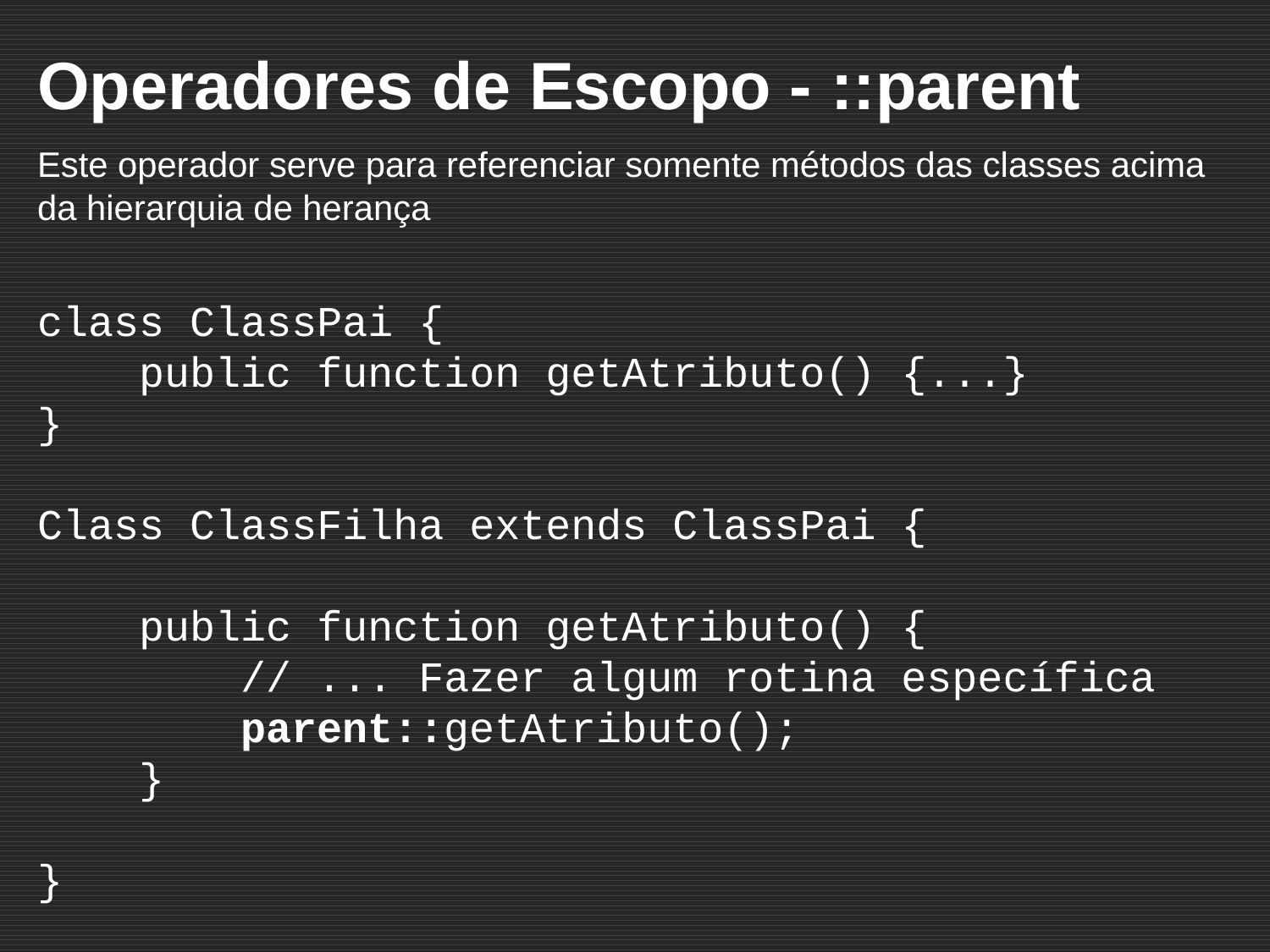

Operadores de Escopo - ::parent
Este operador serve para referenciar somente métodos das classes acima da hierarquia de herança
class ClassPai {
    public function getAtributo() {...}
}

Class ClassFilha extends ClassPai {

    public function getAtributo() {
        // ... Fazer algum rotina específica
        parent::getAtributo();
    }

}